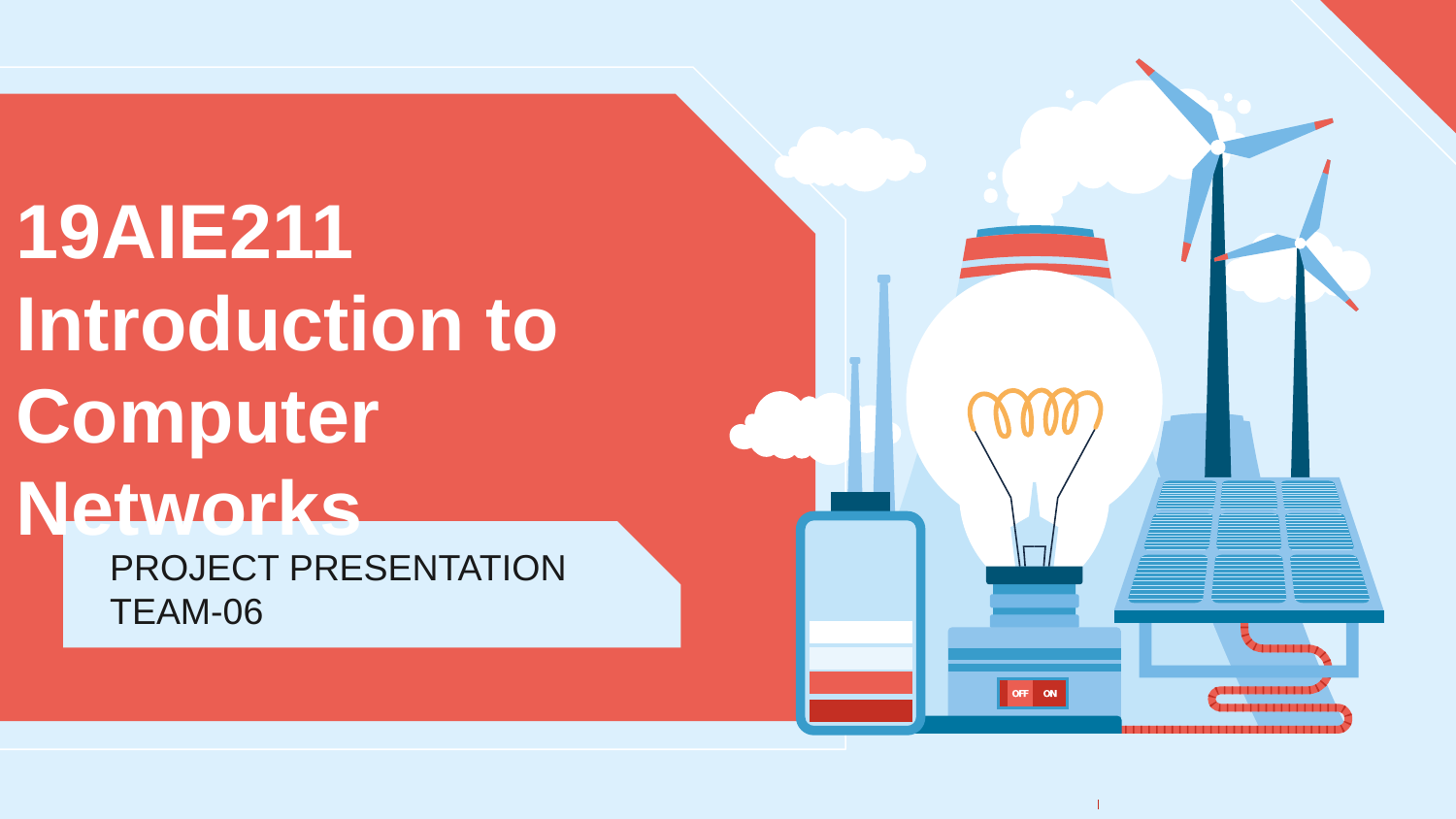

# 19AIE211 Introduction to Computer Networks

PROJECT PRESENTATION
TEAM-06